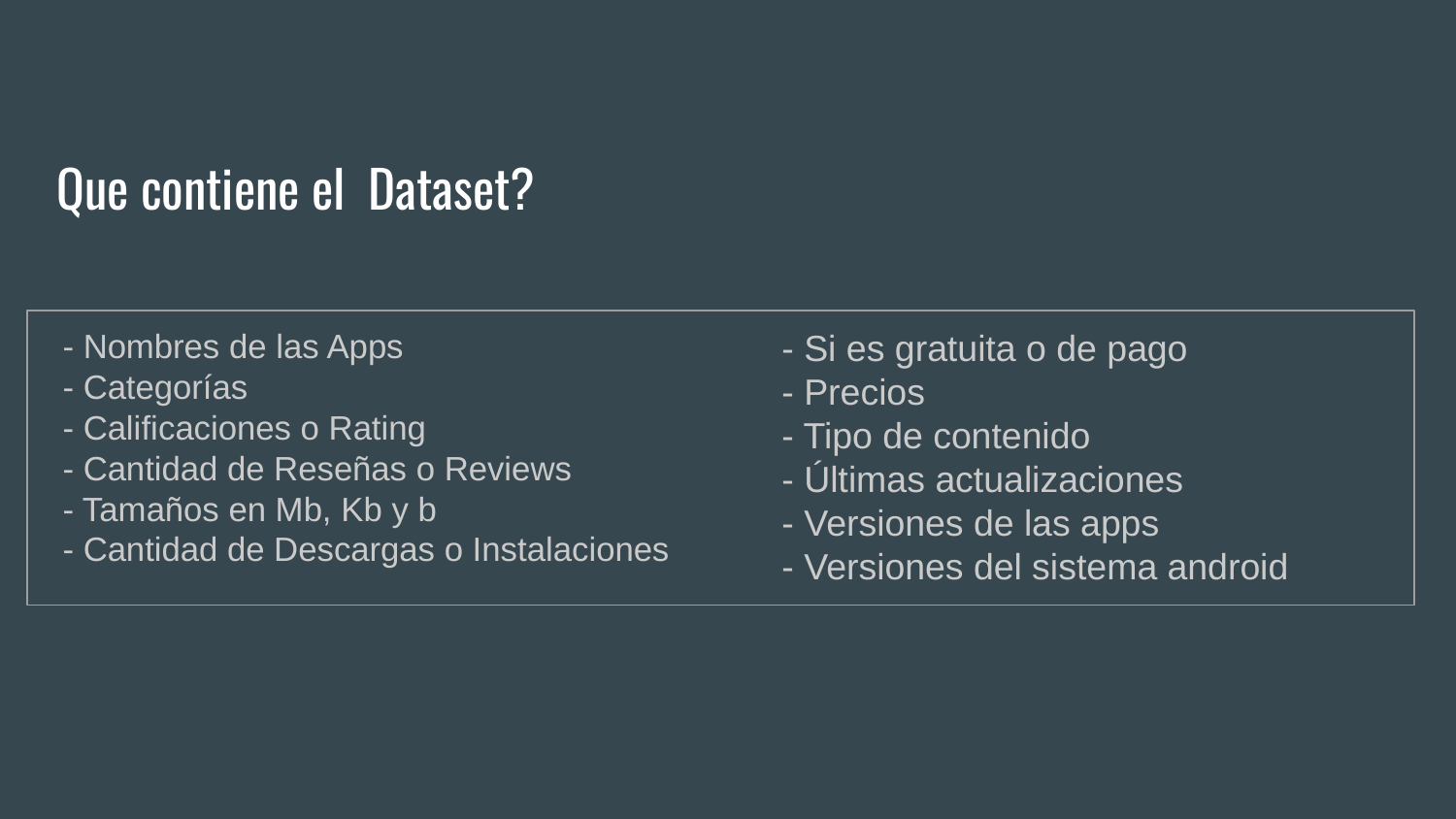

# Que contiene el  Dataset?

- Nombres de las Apps
- Categorías
- Calificaciones o Rating
- Cantidad de Reseñas o Reviews
- Tamaños en Mb, Kb y b
- Cantidad de Descargas o Instalaciones
- Si es gratuita o de pago
- Precios
- Tipo de contenido
- Últimas actualizaciones
- Versiones de las apps
- Versiones del sistema android